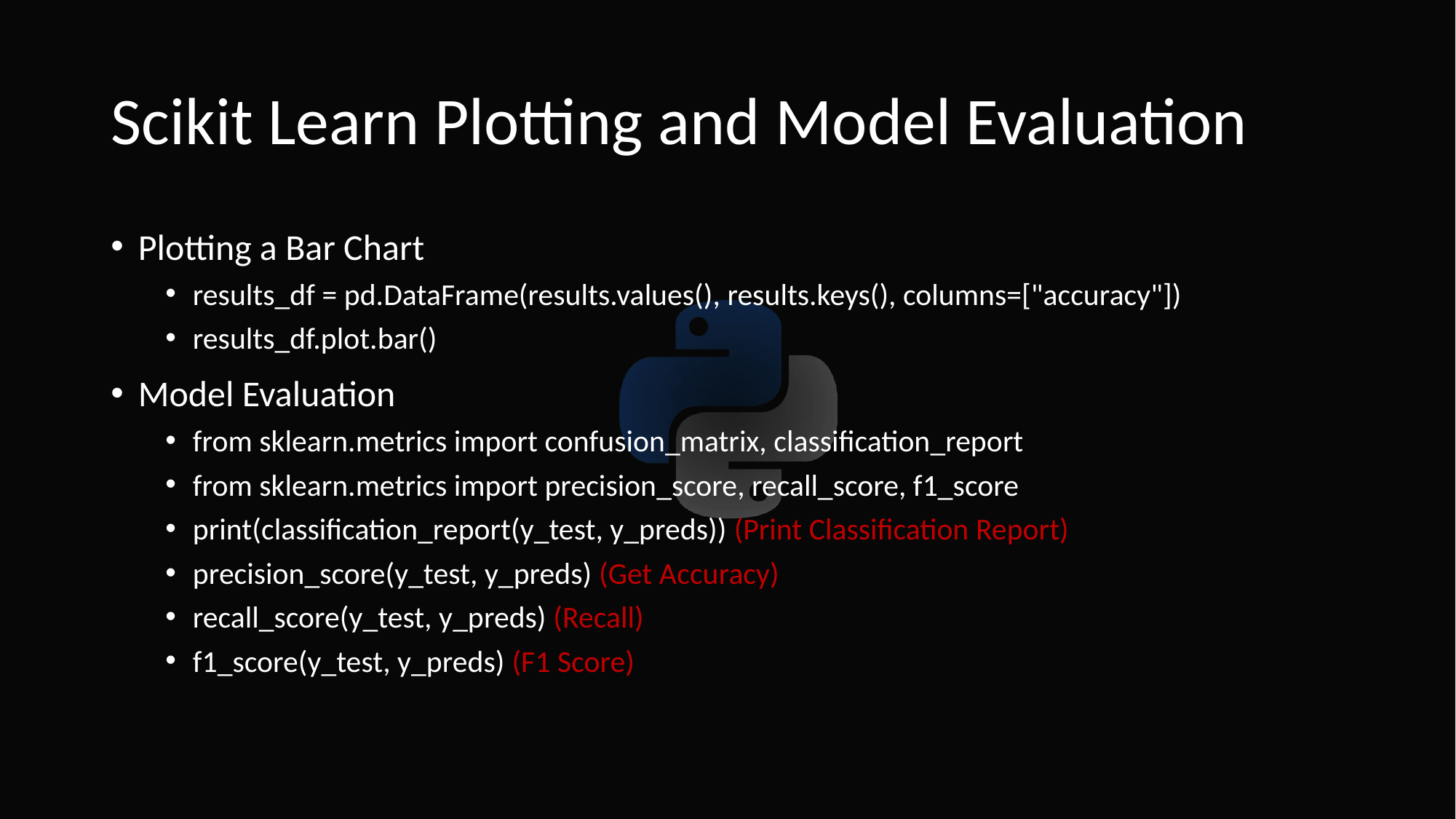

# Scikit Learn Plotting and Model Evaluation
Plotting a Bar Chart
results_df = pd.DataFrame(results.values(), results.keys(), columns=["accuracy"])
results_df.plot.bar()
Model Evaluation
from sklearn.metrics import confusion_matrix, classification_report
from sklearn.metrics import precision_score, recall_score, f1_score
print(classification_report(y_test, y_preds)) (Print Classification Report)
precision_score(y_test, y_preds) (Get Accuracy)
recall_score(y_test, y_preds) (Recall)
f1_score(y_test, y_preds) (F1 Score)